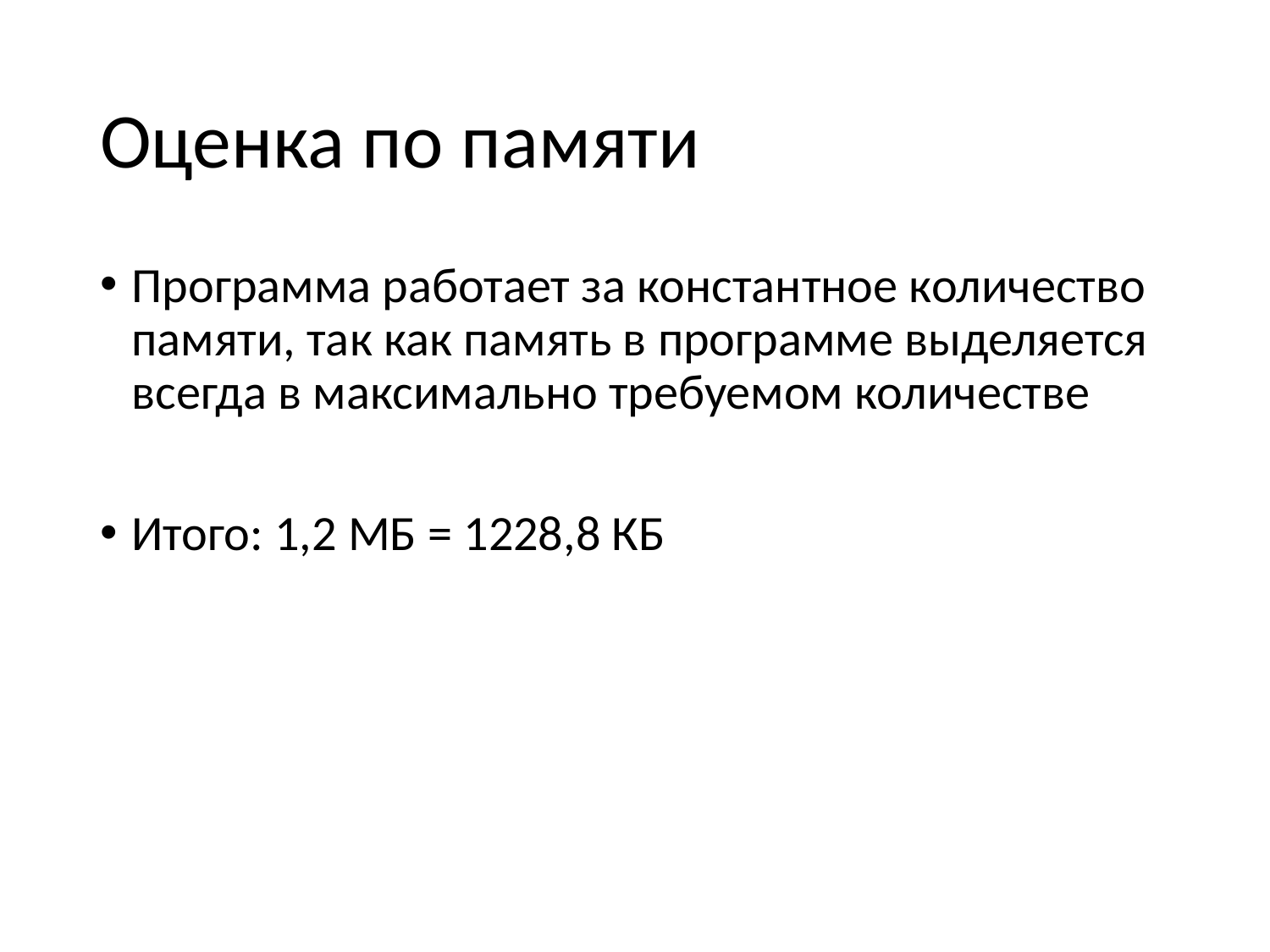

# Оценка по памяти
Программа работает за константное количество памяти, так как память в программе выделяется всегда в максимально требуемом количестве

Итого: 1,2 МБ = 1228,8 КБ